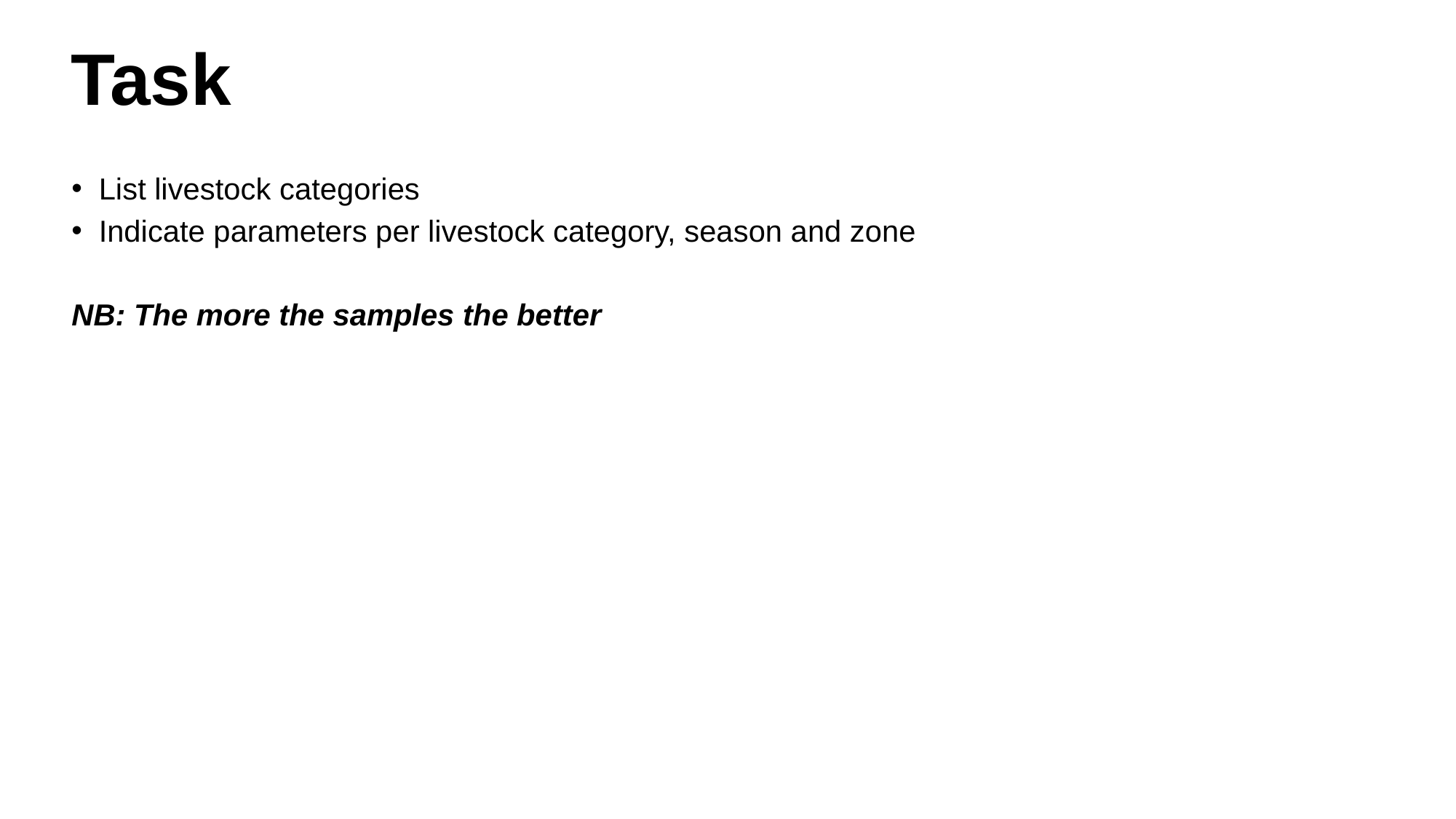

# Task
List livestock categories
Indicate parameters per livestock category, season and zone

NB: The more the samples the better